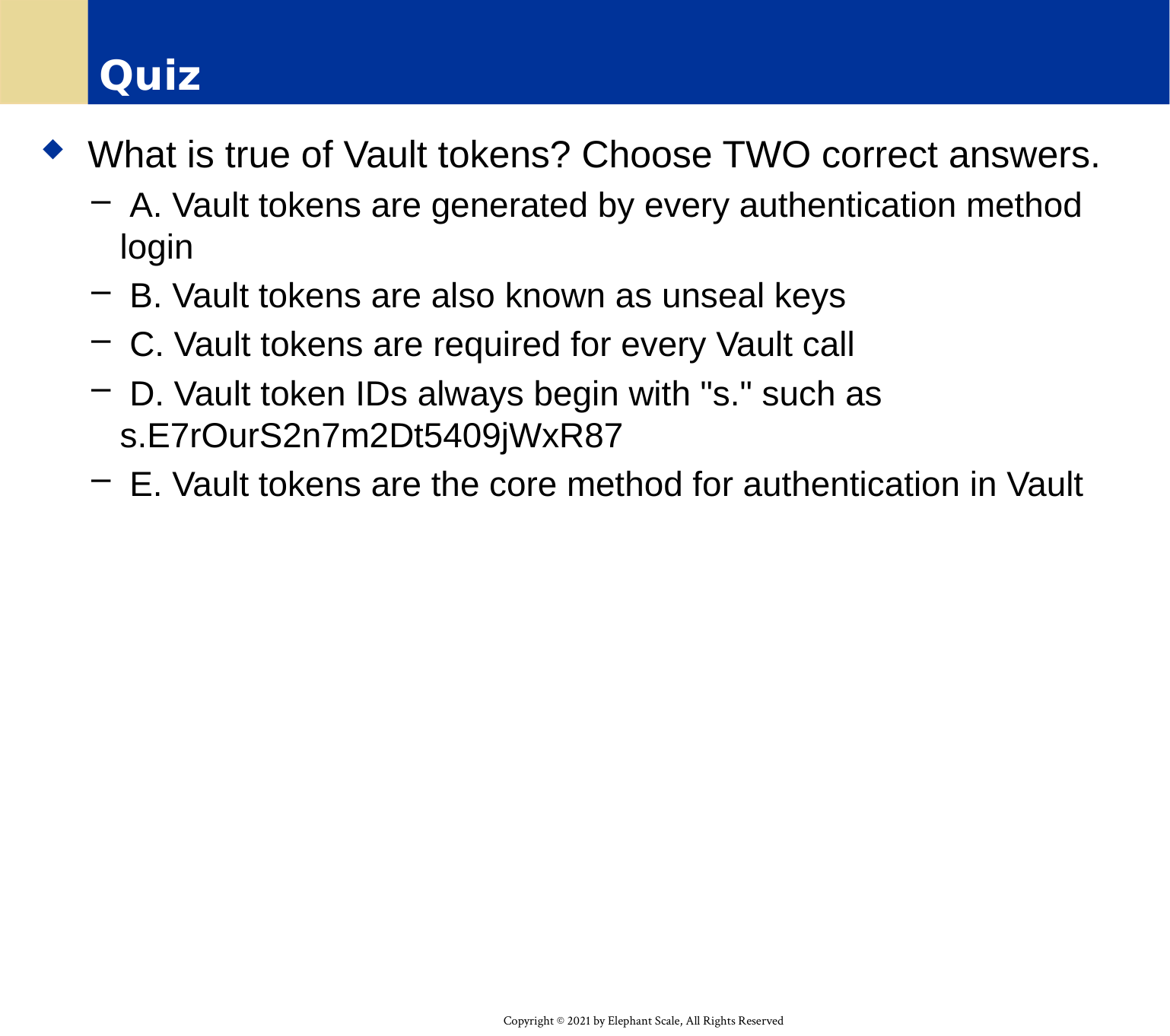

# Quiz
 What is true of Vault tokens? Choose TWO correct answers.
 A. Vault tokens are generated by every authentication method login
 B. Vault tokens are also known as unseal keys
 C. Vault tokens are required for every Vault call
 D. Vault token IDs always begin with "s." such as s.E7rOurS2n7m2Dt5409jWxR87
 E. Vault tokens are the core method for authentication in Vault
Copyright © 2021 by Elephant Scale, All Rights Reserved